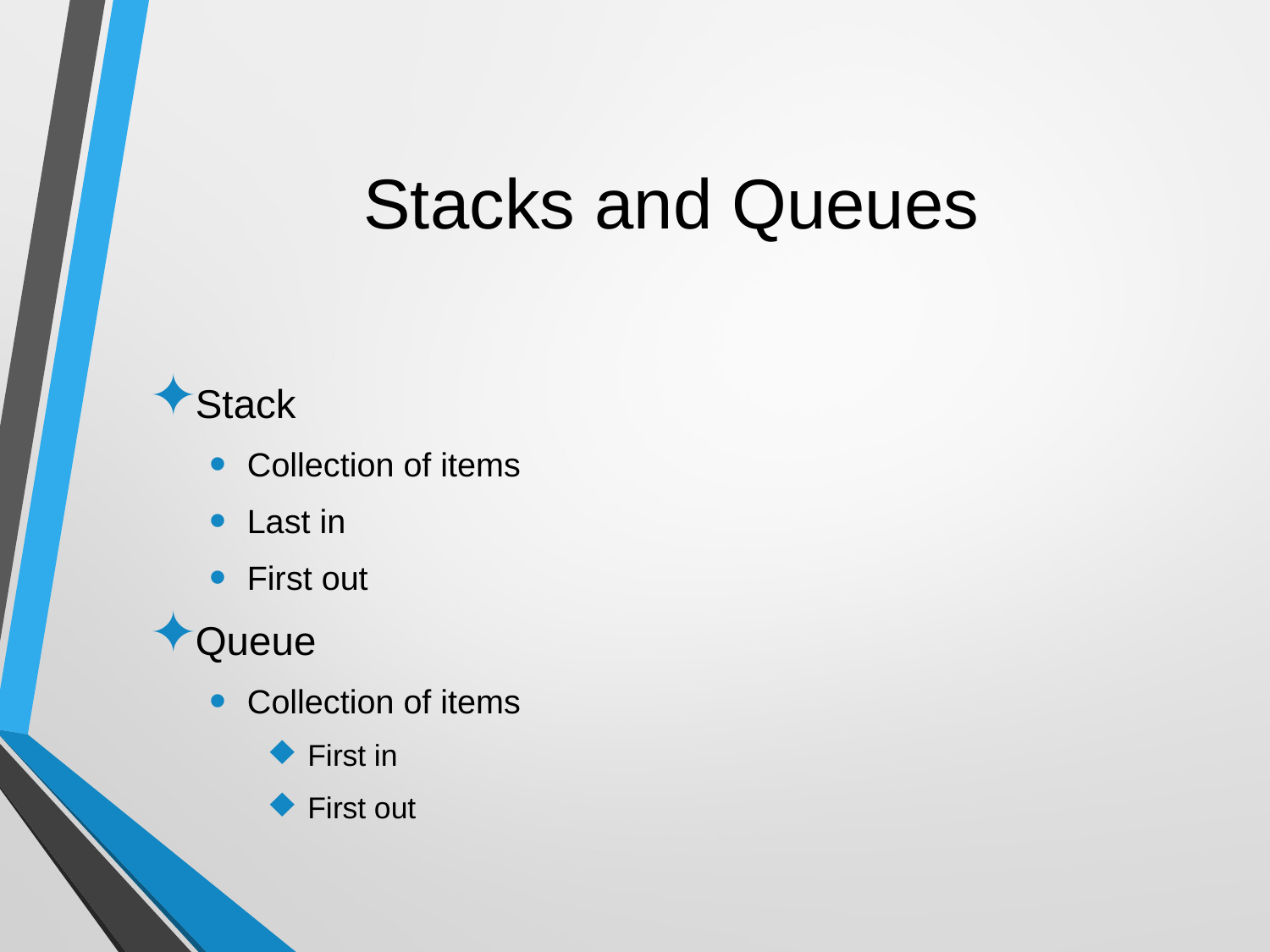

# Stacks and Queues
Stack
Collection of items
Last in
First out
Queue
Collection of items
First in
First out